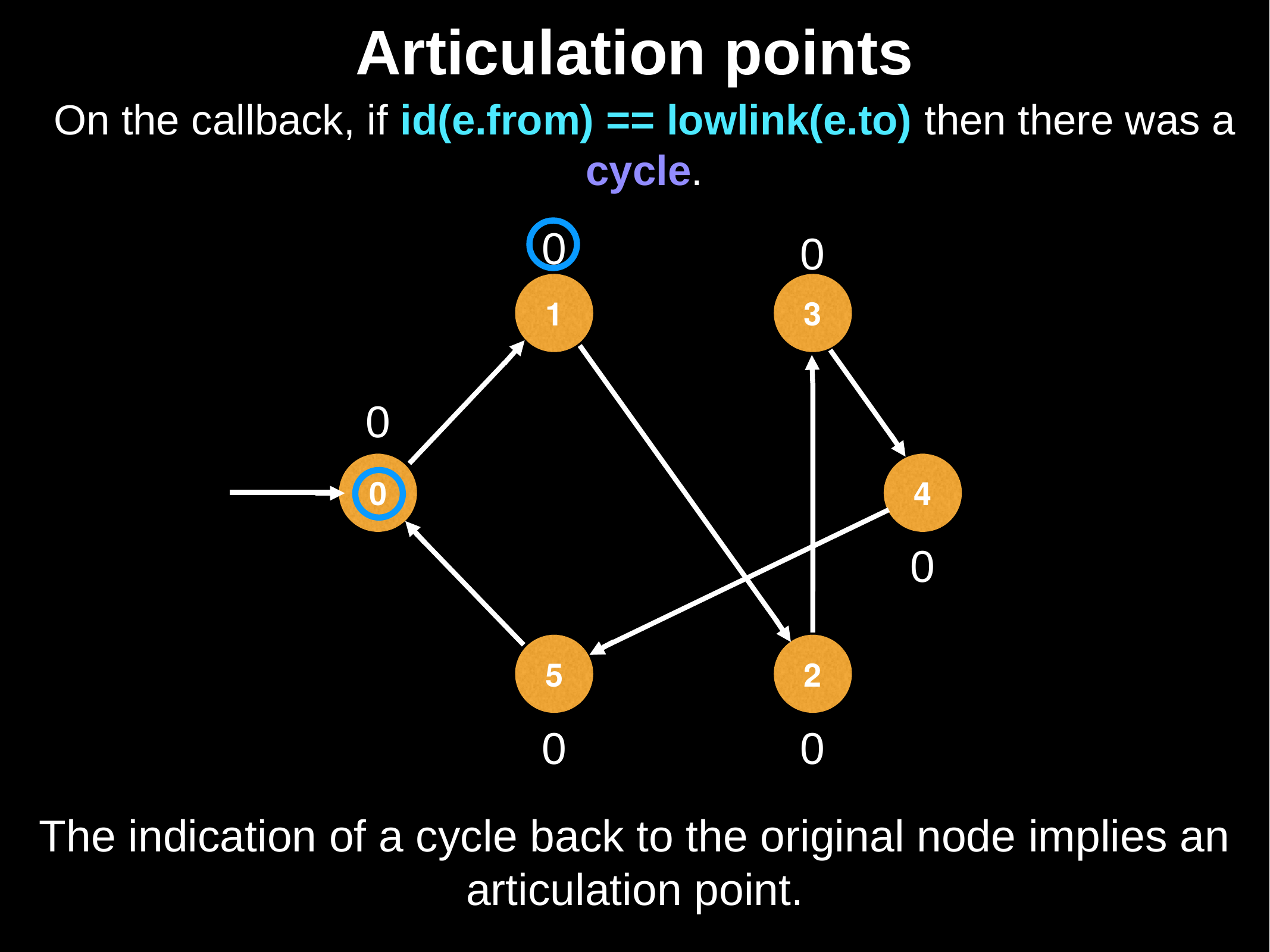

Articulation points
On the callback, if id(e.from) == lowlink(e.to) then there was a cycle.
0

0
1
3

0

0
4

0

5
2

0
0
The indication of a cycle back to the original node implies an articulation point.